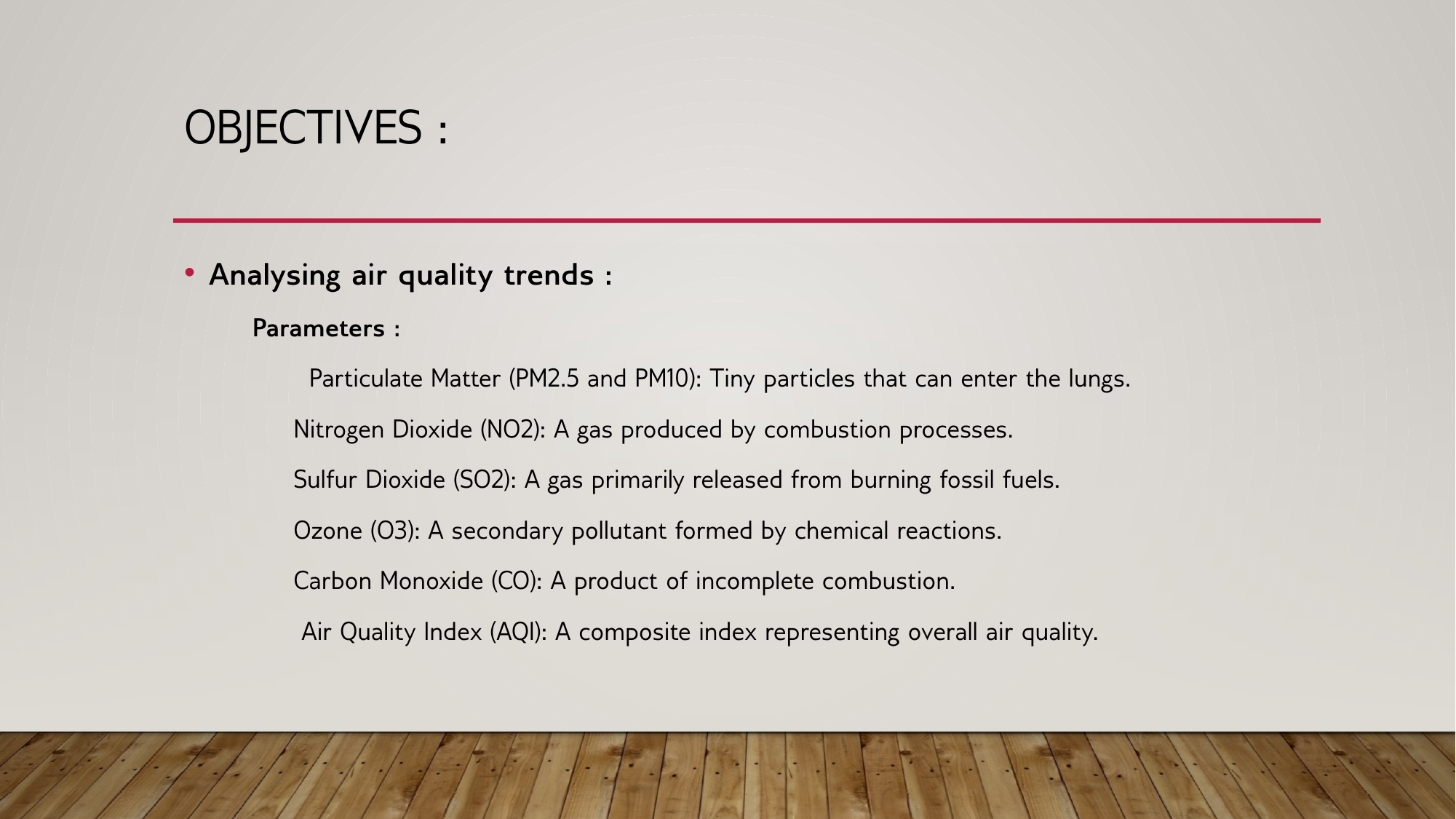

# OBJECTIVES :
Analysing air quality trends :
        Parameters :
                Particulate Matter (PM2.5 and PM10): Tiny particles that can enter the lungs.
	  Nitrogen Dioxide (NO2): A gas produced by combustion processes.
	  Sulfur Dioxide (SO2): A gas primarily released from burning fossil fuels.
	  Ozone (O3): A secondary pollutant formed by chemical reactions.
	  Carbon Monoxide (CO): A product of incomplete combustion.
	   Air Quality Index (AQI): A composite index representing overall air quality.